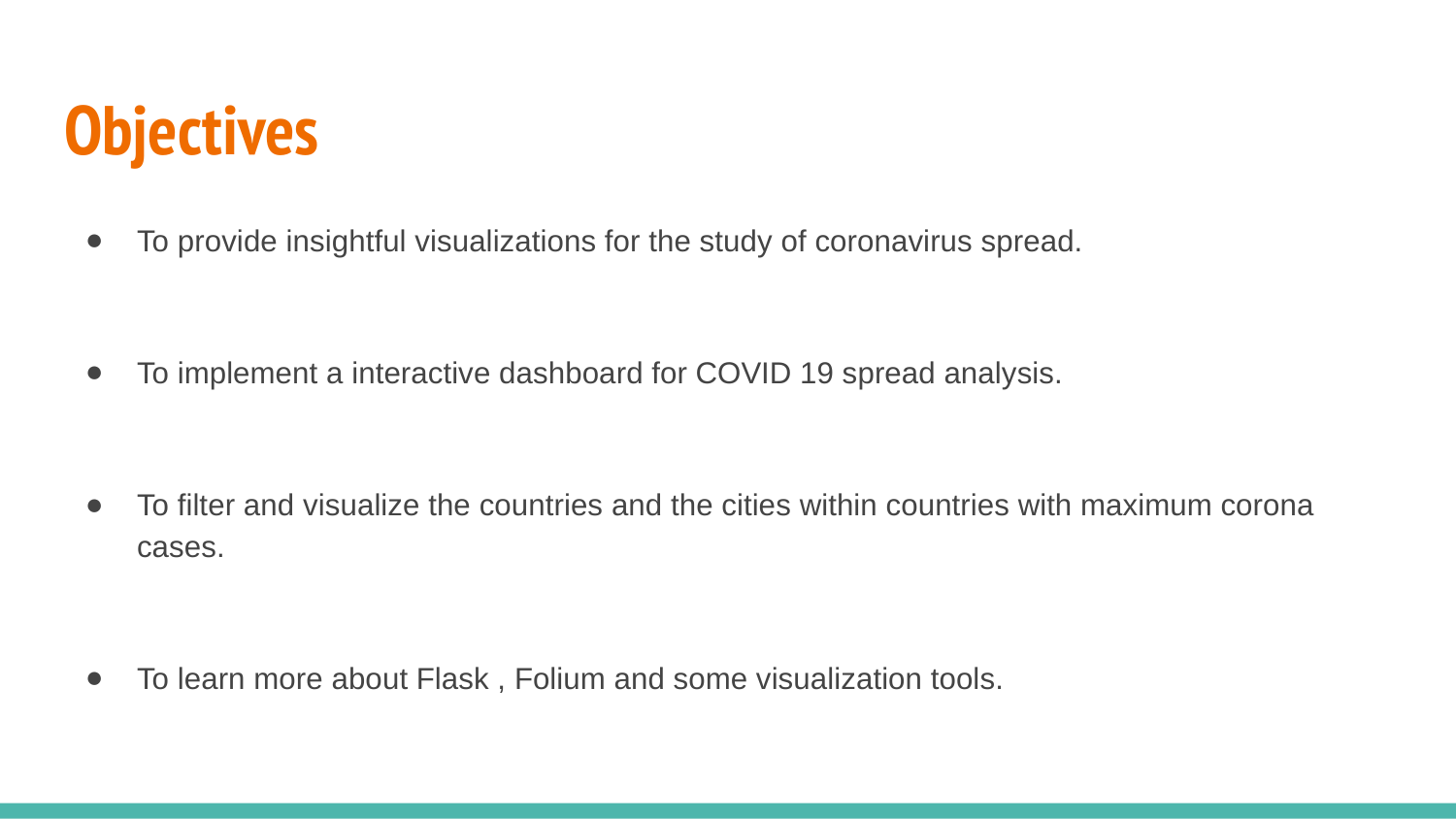

# Objectives
To provide insightful visualizations for the study of coronavirus spread.

To implement a interactive dashboard for COVID 19 spread analysis.

To filter and visualize the countries and the cities within countries with maximum corona cases.

To learn more about Flask , Folium and some visualization tools.